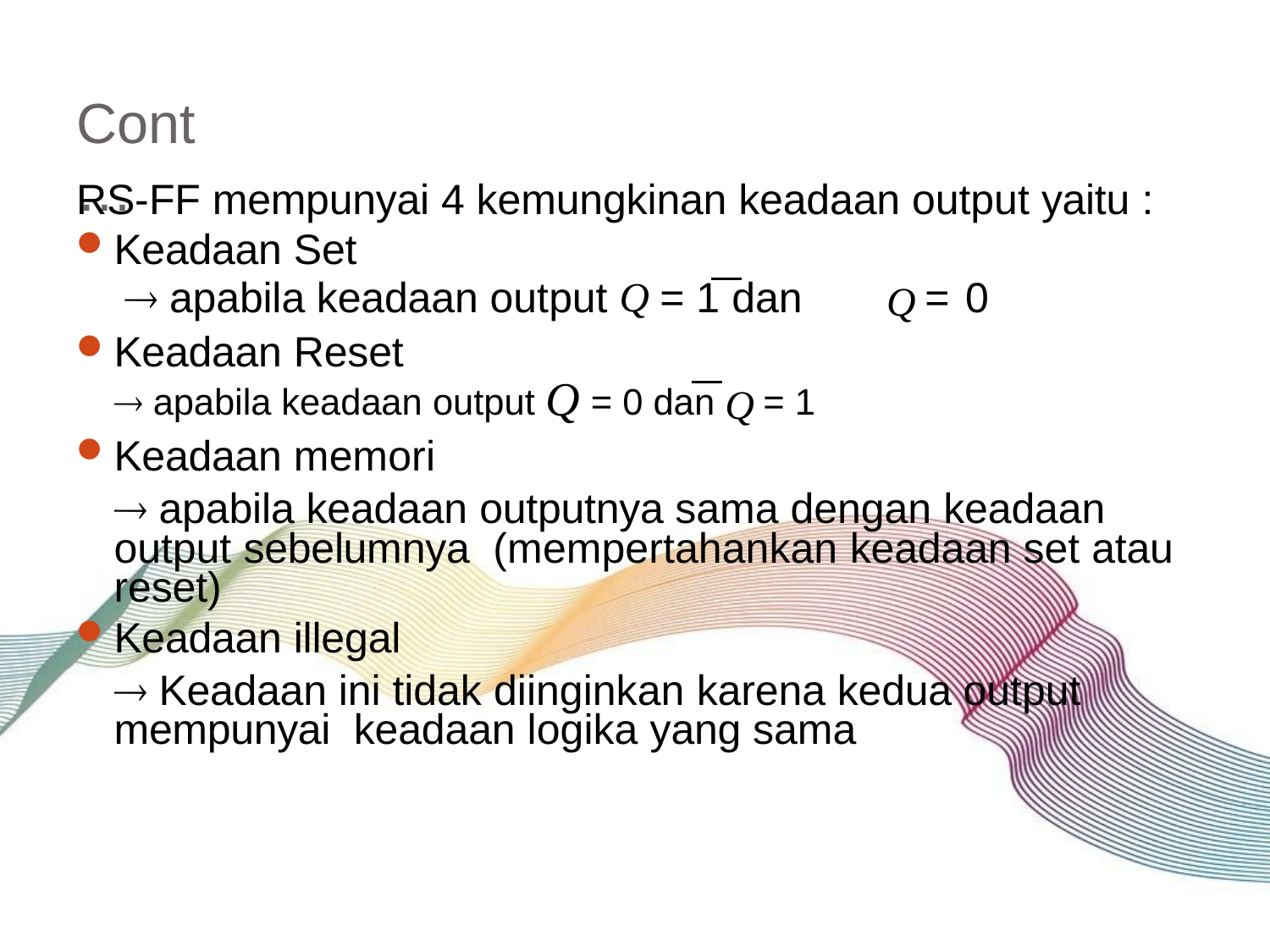

# Cont…
RS-FF mempunyai 4 kemungkinan keadaan output yaitu :
Keadaan Set
→ apabila keadaan output Q = 1 dan	Q = 0
Keadaan Reset
→ apabila keadaan output Q = 0 dan Q = 1
Keadaan memori
→ apabila keadaan outputnya sama dengan keadaan output sebelumnya  (mempertahankan keadaan set atau reset)
Keadaan illegal
→ Keadaan ini tidak diinginkan karena kedua output mempunyai  keadaan logika yang sama